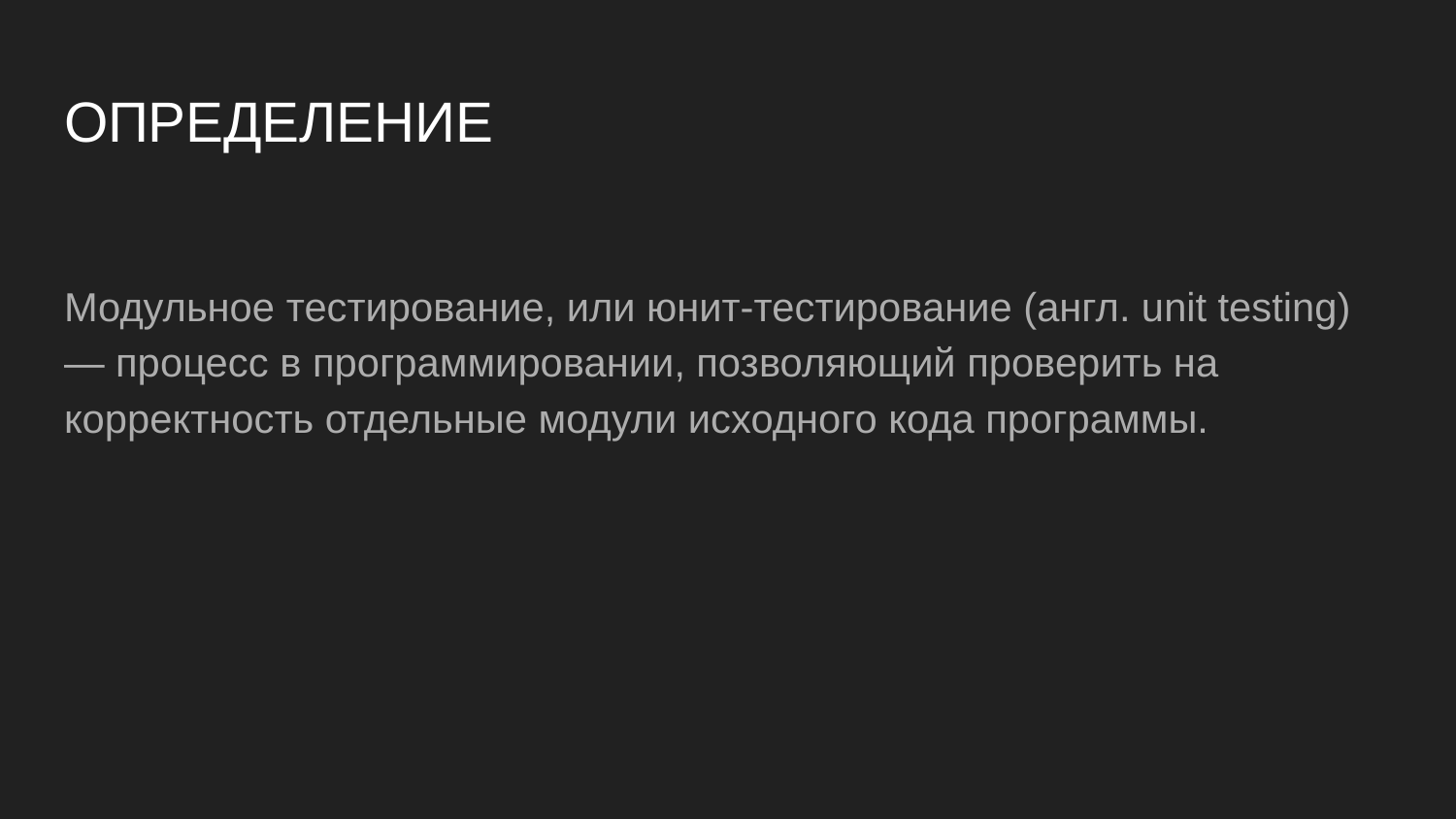

# ОПРЕДЕЛЕНИЕ​

Модульное тестирование, или юнит-тестирование (англ. unit testing) — процесс в программировании, позволяющий проверить на корректность отдельные модули исходного кода программы.